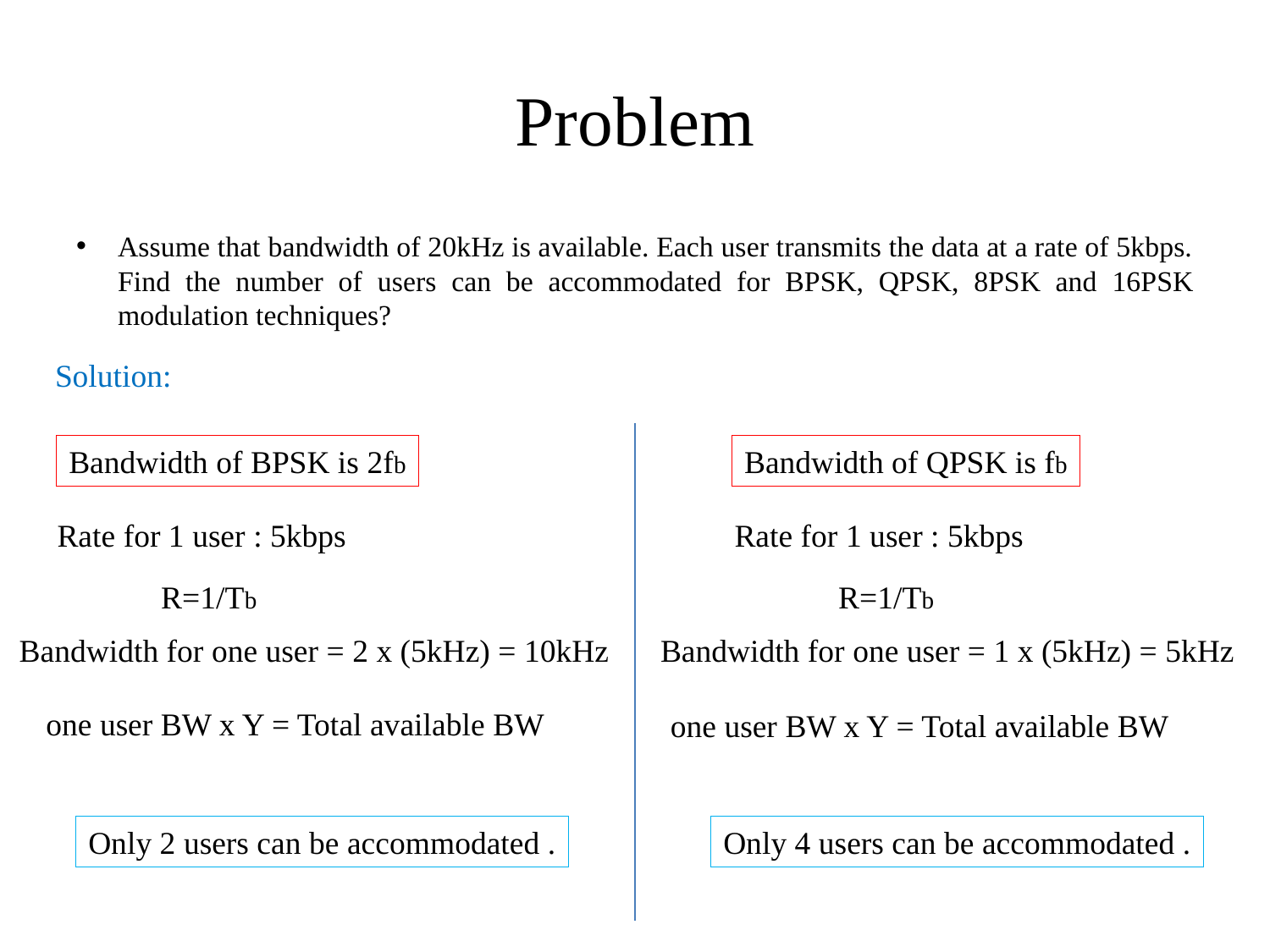

# Problem
Assume that bandwidth of 20kHz is available. Each user transmits the data at a rate of 5kbps. Find the number of users can be accommodated for BPSK, QPSK, 8PSK and 16PSK modulation techniques?
Solution:
Bandwidth of BPSK is 2fb
Bandwidth of QPSK is fb
Rate for 1 user : 5kbps
Rate for 1 user : 5kbps
R=1/Tb
R=1/Tb
Bandwidth for one user = 2 x (5kHz) = 10kHz
Bandwidth for one user = 1 x (5kHz) = 5kHz
one user BW x Y = Total available BW
one user BW x Y = Total available BW
Only 2 users can be accommodated .
Only 4 users can be accommodated .